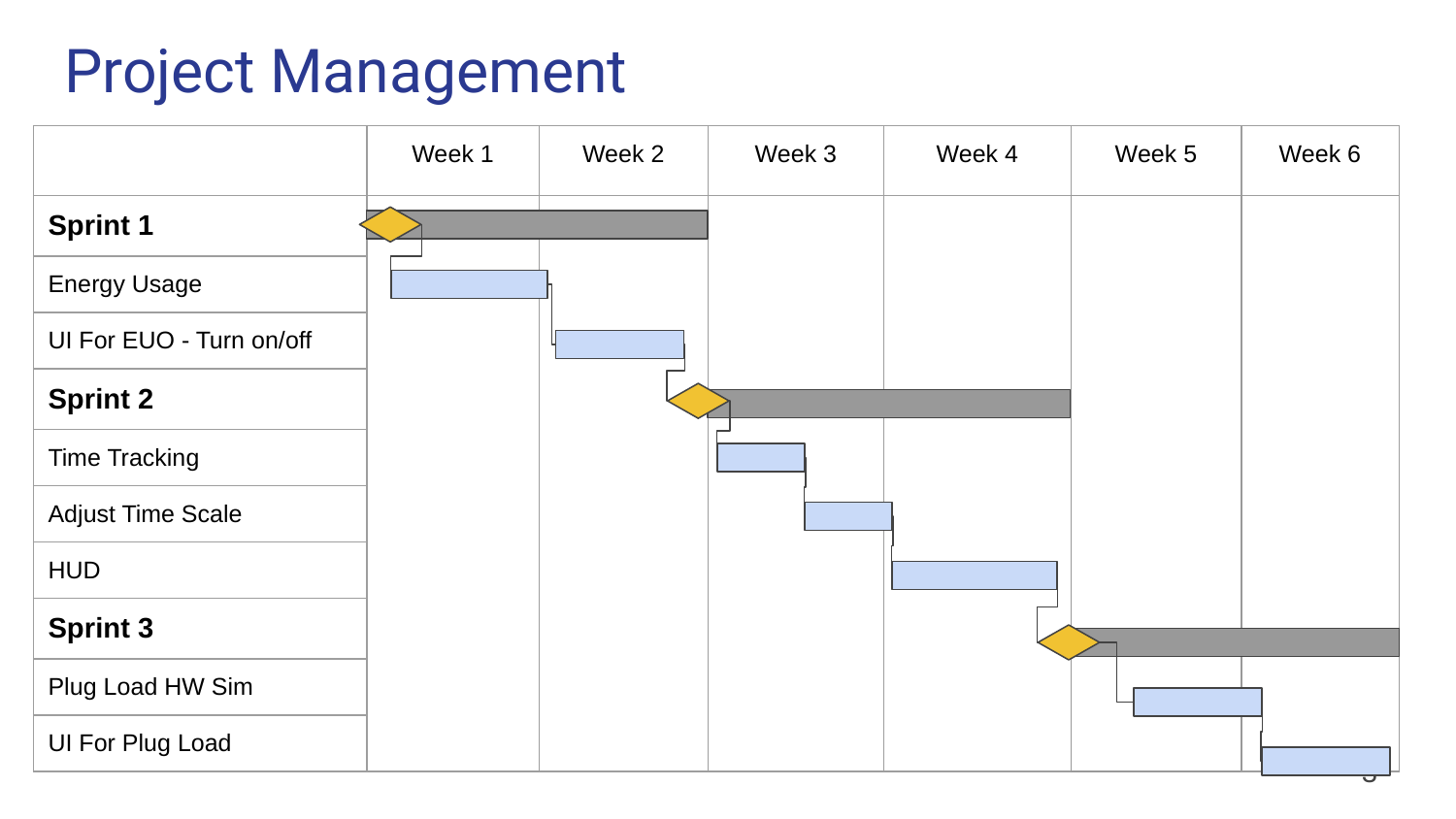

# Project Management
|  | Week 1 | Week 2 | Week 3 | Week 4 | Week 5 | Week 6 |
| --- | --- | --- | --- | --- | --- | --- |
| Sprint 1 |  |  |  |  |  |  |
| Energy Usage |  |  |  |  |  |  |
| UI For EUO - Turn on/off |  |  |  |  |  |  |
| Sprint 2 |  |  |  |  |  |  |
| Time Tracking |  |  |  |  |  |  |
| Adjust Time Scale |  |  |  |  |  |  |
| HUD |  |  |  |  |  |  |
| Sprint 3 |  |  |  |  |  |  |
| Plug Load HW Sim |  |  |  |  |  |  |
| UI For Plug Load |  |  |  |  |  |  |

3